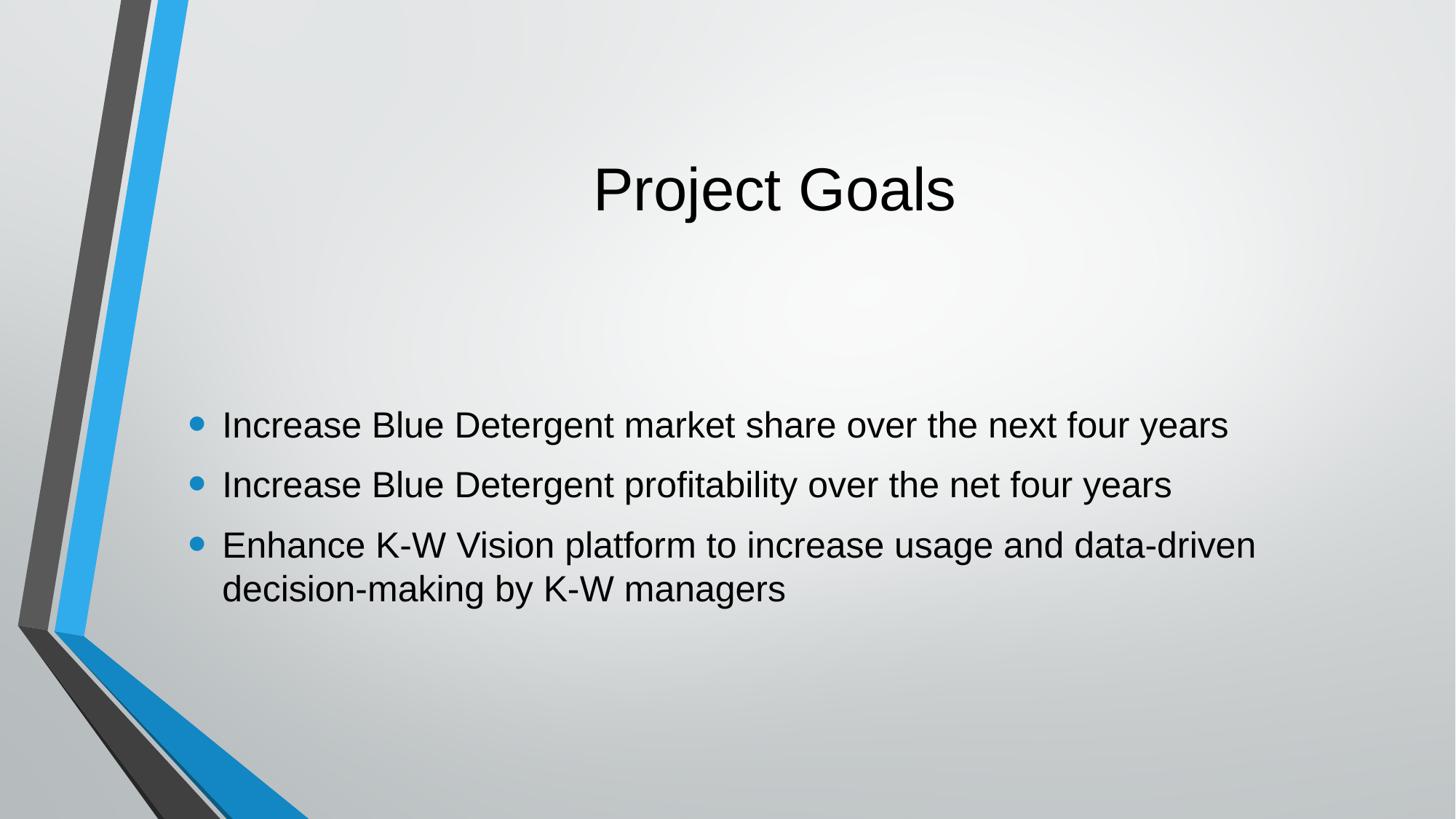

# Project Goals
Increase Blue Detergent market share over the next four years
Increase Blue Detergent profitability over the net four years
Enhance K-W Vision platform to increase usage and data-driven decision-making by K-W managers